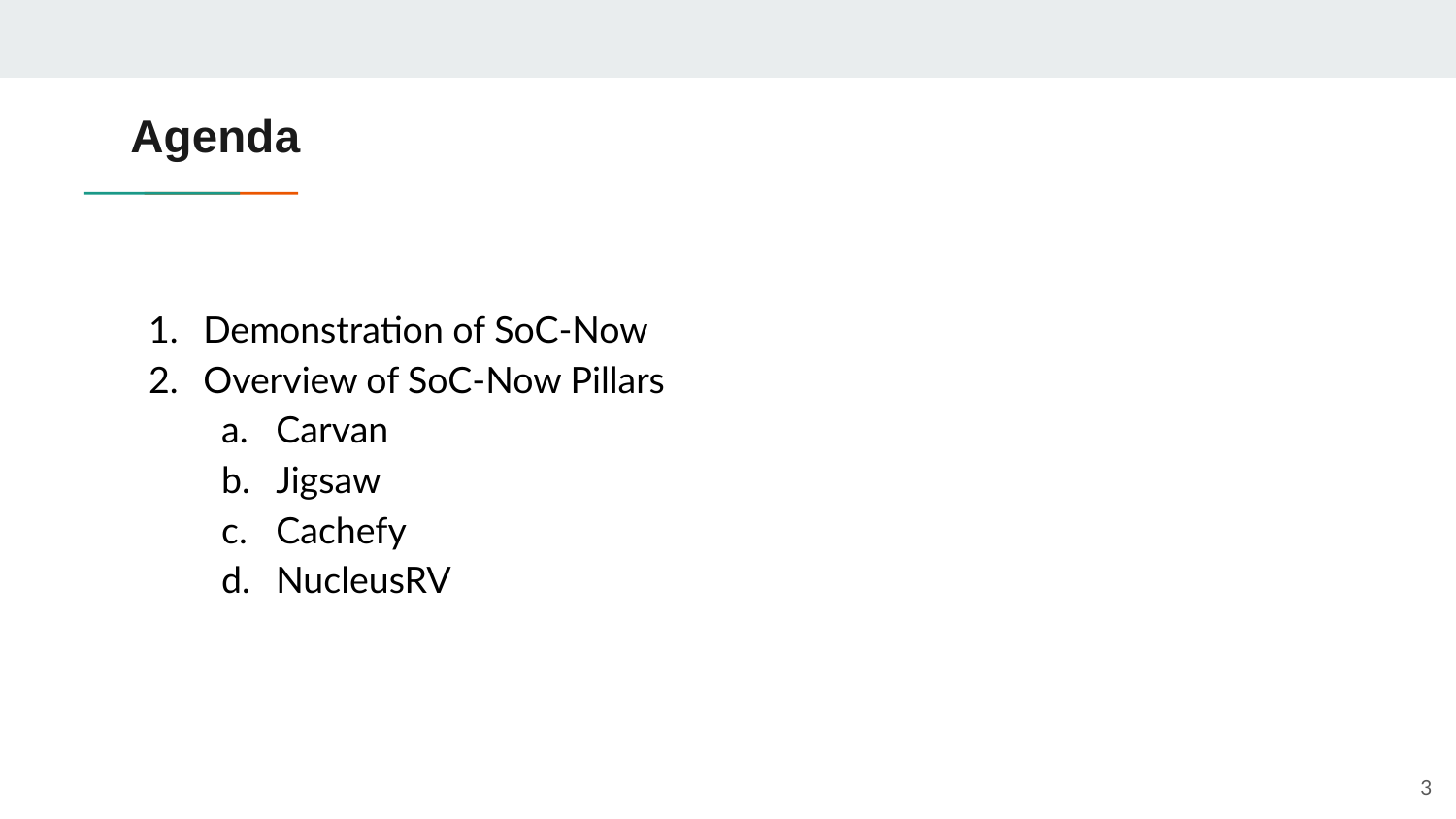

# Agenda
Demonstration of SoC-Now
Overview of SoC-Now Pillars
Carvan
Jigsaw
Cachefy
NucleusRV

3